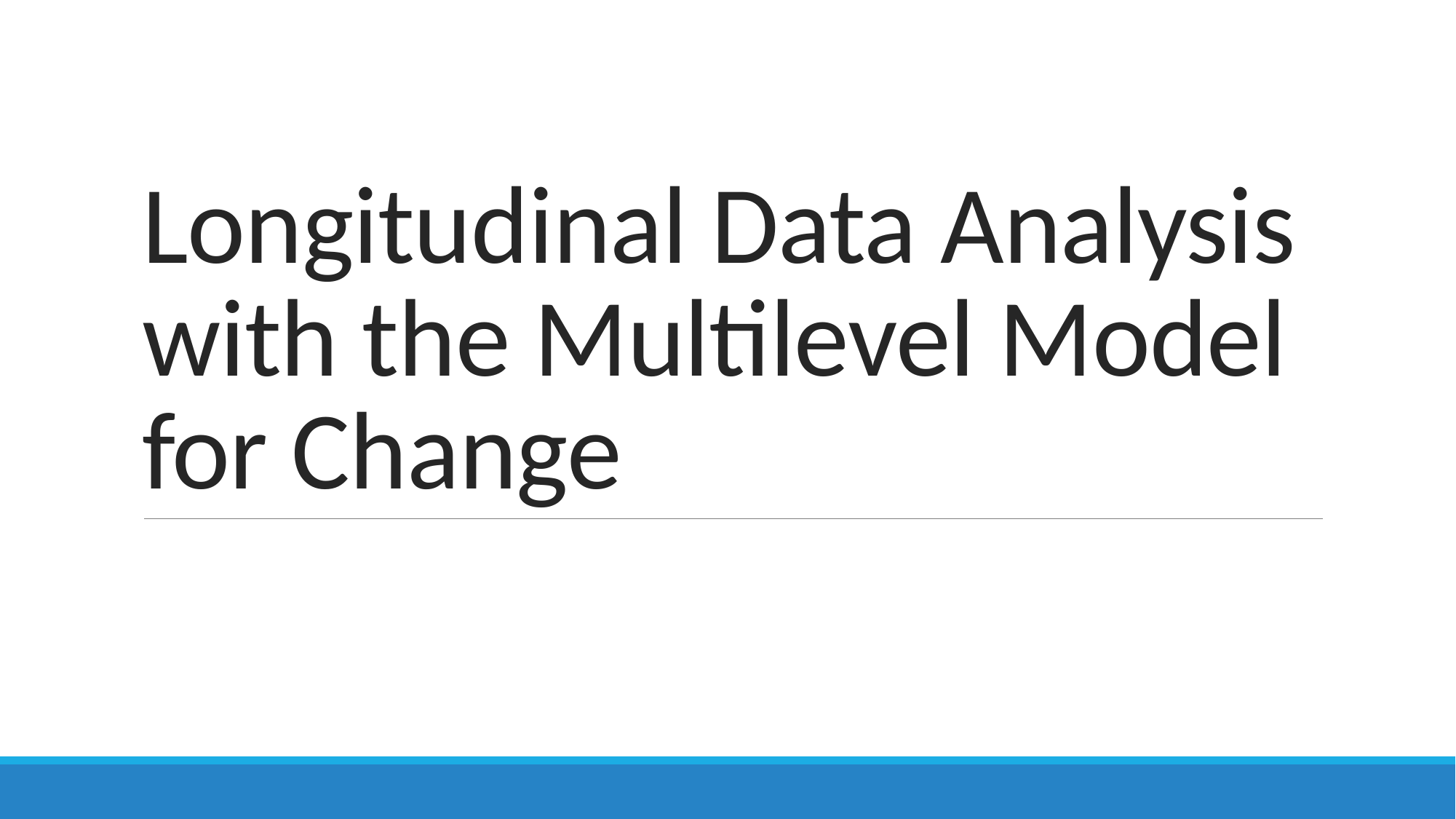

# Longitudinal Data Analysis with the Multilevel Model for Change